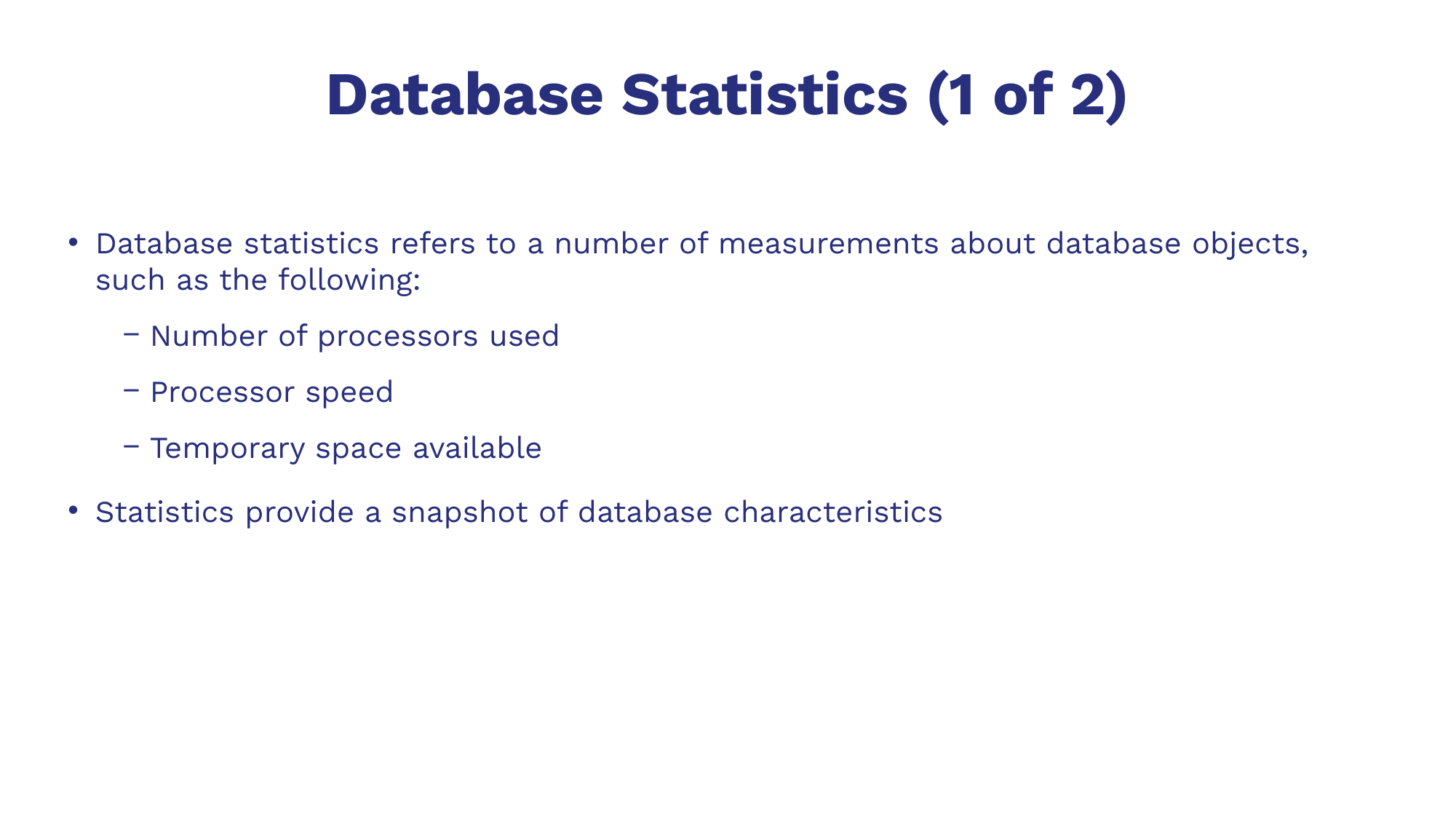

# Database Statistics (1 of 2)
Database statistics refers to a number of measurements about database objects, such as the following:
Number of processors used
Processor speed
Temporary space available
Statistics provide a snapshot of database characteristics